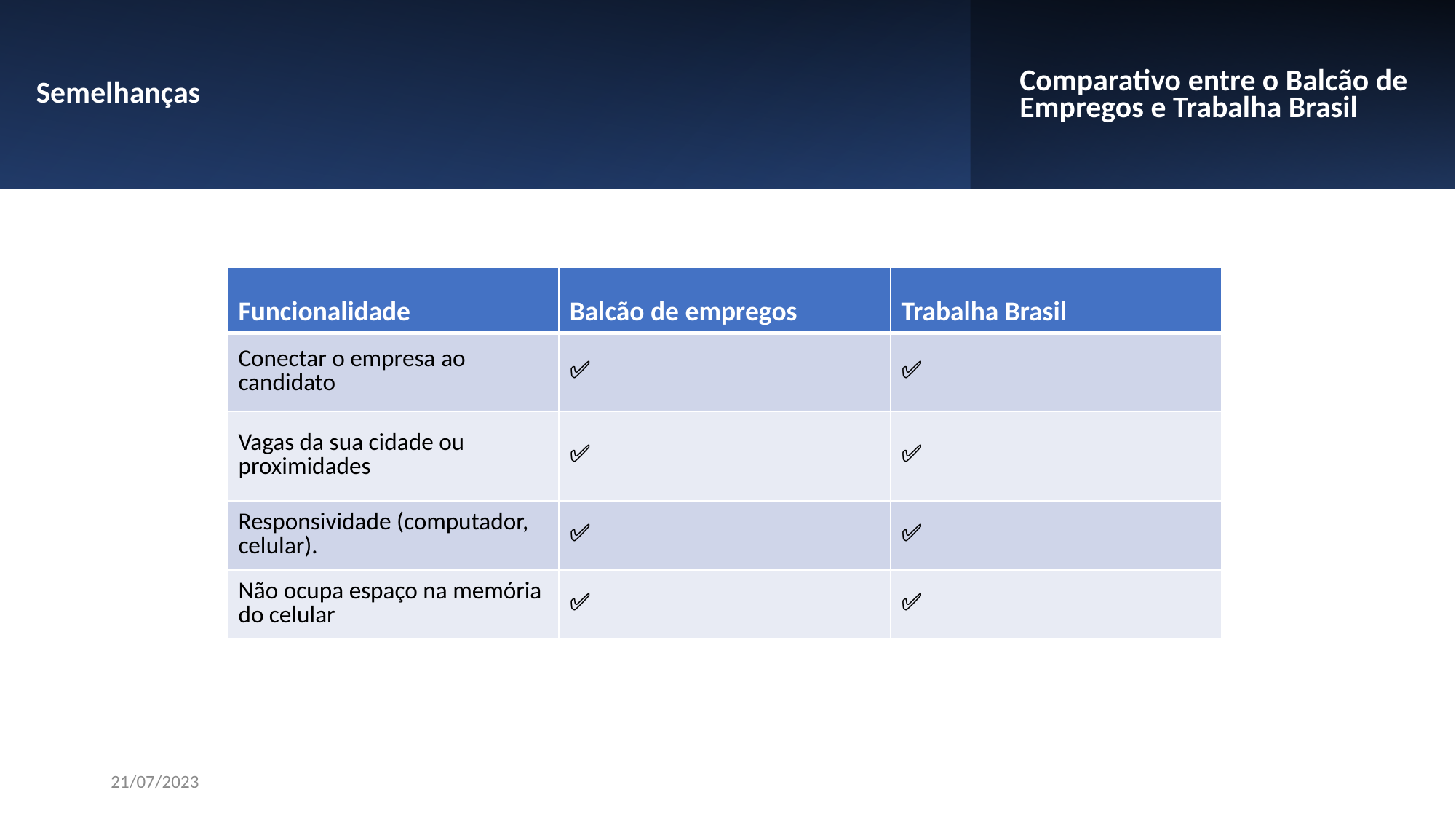

Semelhanças
Comparativo entre o Balcão de Empregos e Trabalha Brasil
| Funcionalidade | Balcão de empregos | Trabalha Brasil |
| --- | --- | --- |
| Conectar o empresa ao candidato | ✅ | ✅ |
| Vagas da sua cidade ou proximidades | ✅ | ✅ |
| Responsividade (computador, celular). | ✅ | ✅ |
| Não ocupa espaço na memória do celular | ✅ | ✅ |
21/07/2023